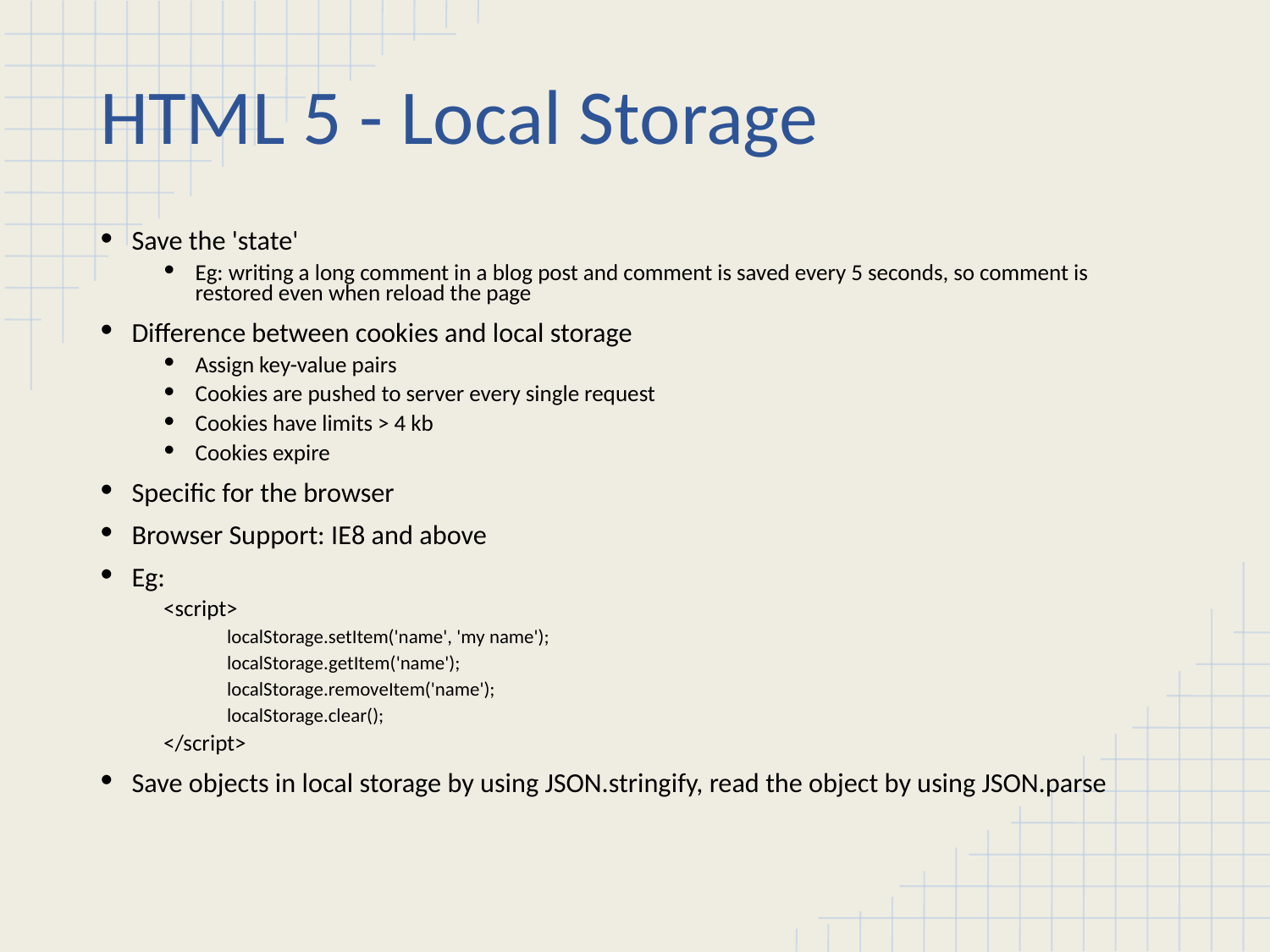

# HTML 5 - Local Storage
Save the 'state'
Eg: writing a long comment in a blog post and comment is saved every 5 seconds, so comment is restored even when reload the page
Difference between cookies and local storage
Assign key-value pairs
Cookies are pushed to server every single request
Cookies have limits > 4 kb
Cookies expire
Specific for the browser
Browser Support: IE8 and above
Eg:
<script>
localStorage.setItem('name', 'my name');
localStorage.getItem('name');
localStorage.removeItem('name');
localStorage.clear();
</script>
Save objects in local storage by using JSON.stringify, read the object by using JSON.parse